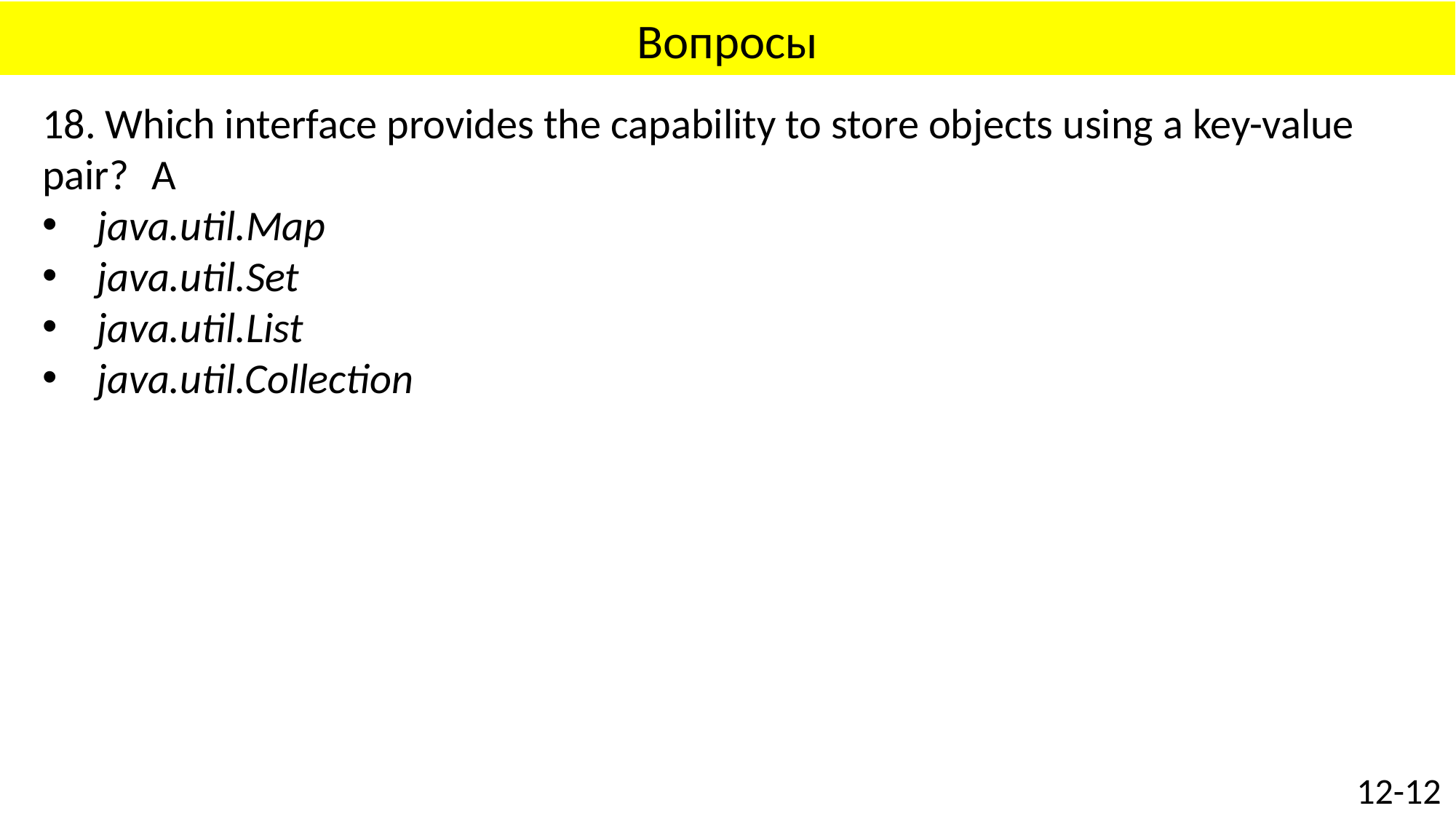

# Вопросы
18. Which interface provides the capability to store objects using a key-value pair?	A
java.util.Map
java.util.Set
java.util.List
java.util.Collection

12-12